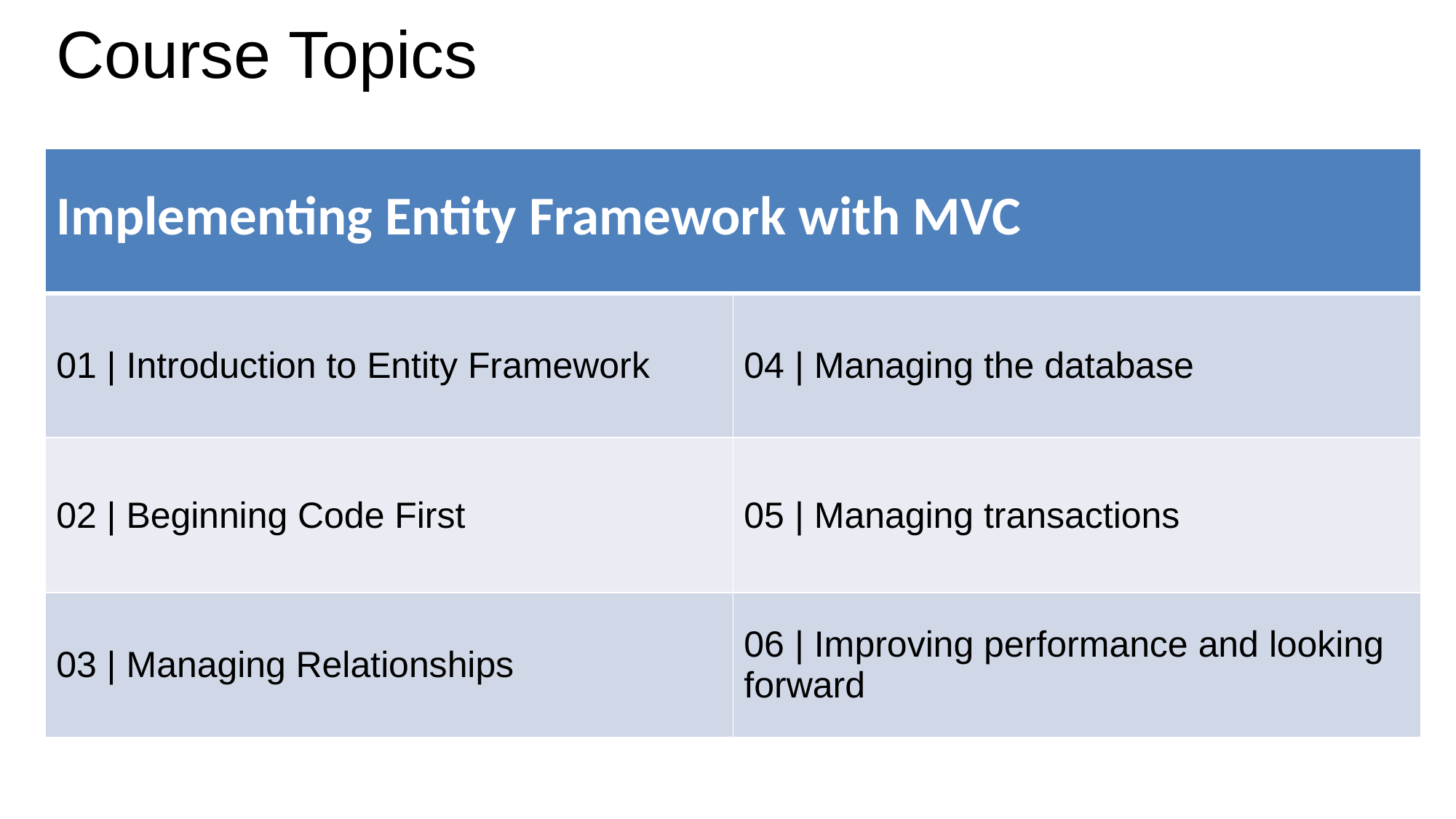

# Course Topics
| Implementing Entity Framework with MVC |  |
| --- | --- |
| 01 | Introduction to Entity Framework | 04 | Managing the database |
| 02 | Beginning Code First | 05 | Managing transactions |
| 03 | Managing Relationships | 06 | Improving performance and looking forward |